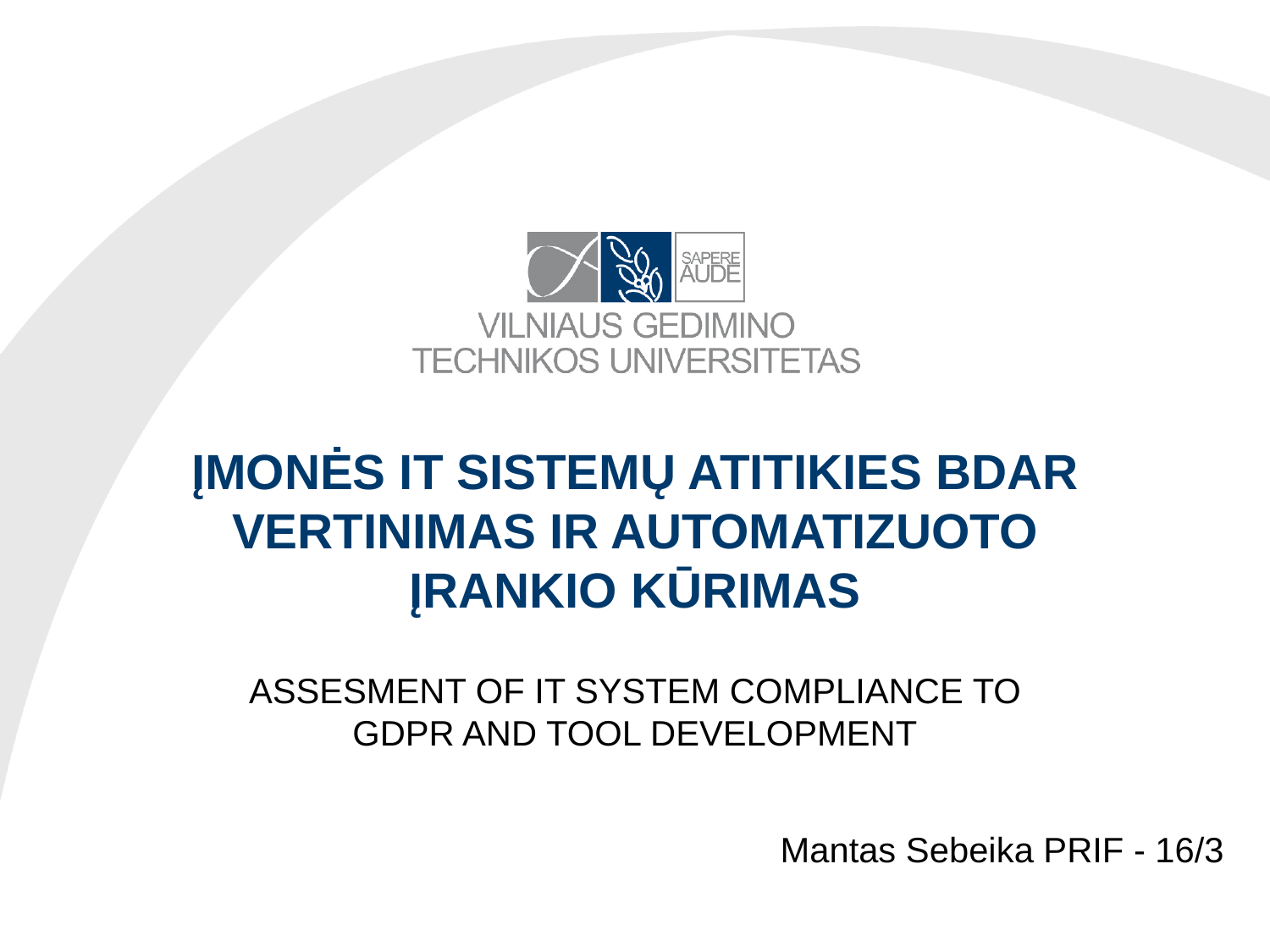

# ĮMONĖS IT SISTEMŲ ATITIKIES BDAR VERTINIMAS IR AUTOMATIZUOTO ĮRANKIO KŪRIMAS
ASSESMENT OF IT SYSTEM COMPLIANCE TO GDPR AND TOOL DEVELOPMENT
Mantas Sebeika PRIF - 16/3